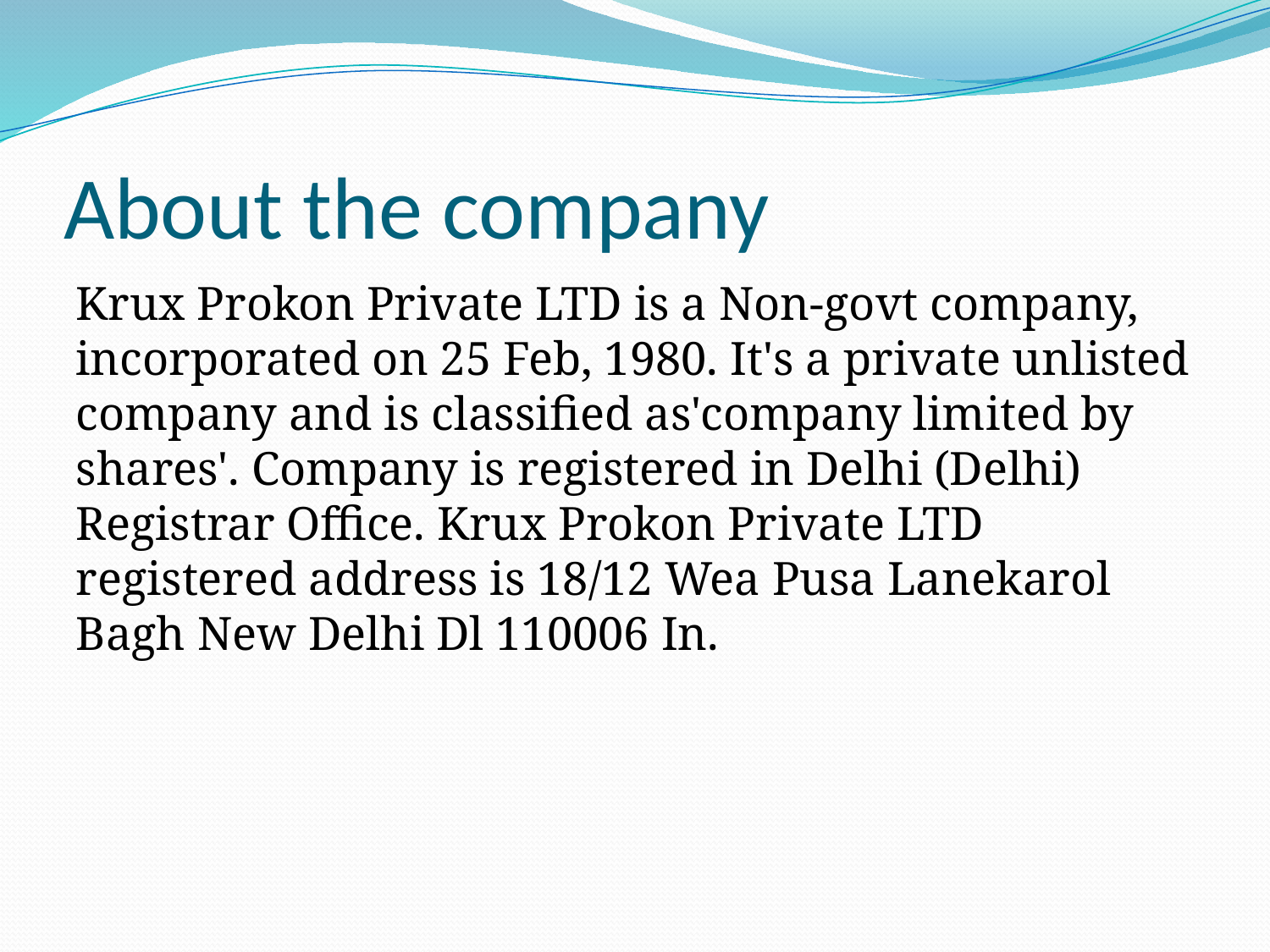

# About the company
Krux Prokon Private LTD is a Non-govt company, incorporated on 25 Feb, 1980. It's a private unlisted company and is classified as'company limited by shares'. Company is registered in Delhi (Delhi) Registrar Office. Krux Prokon Private LTD registered address is 18/12 Wea Pusa Lanekarol Bagh New Delhi Dl 110006 In.